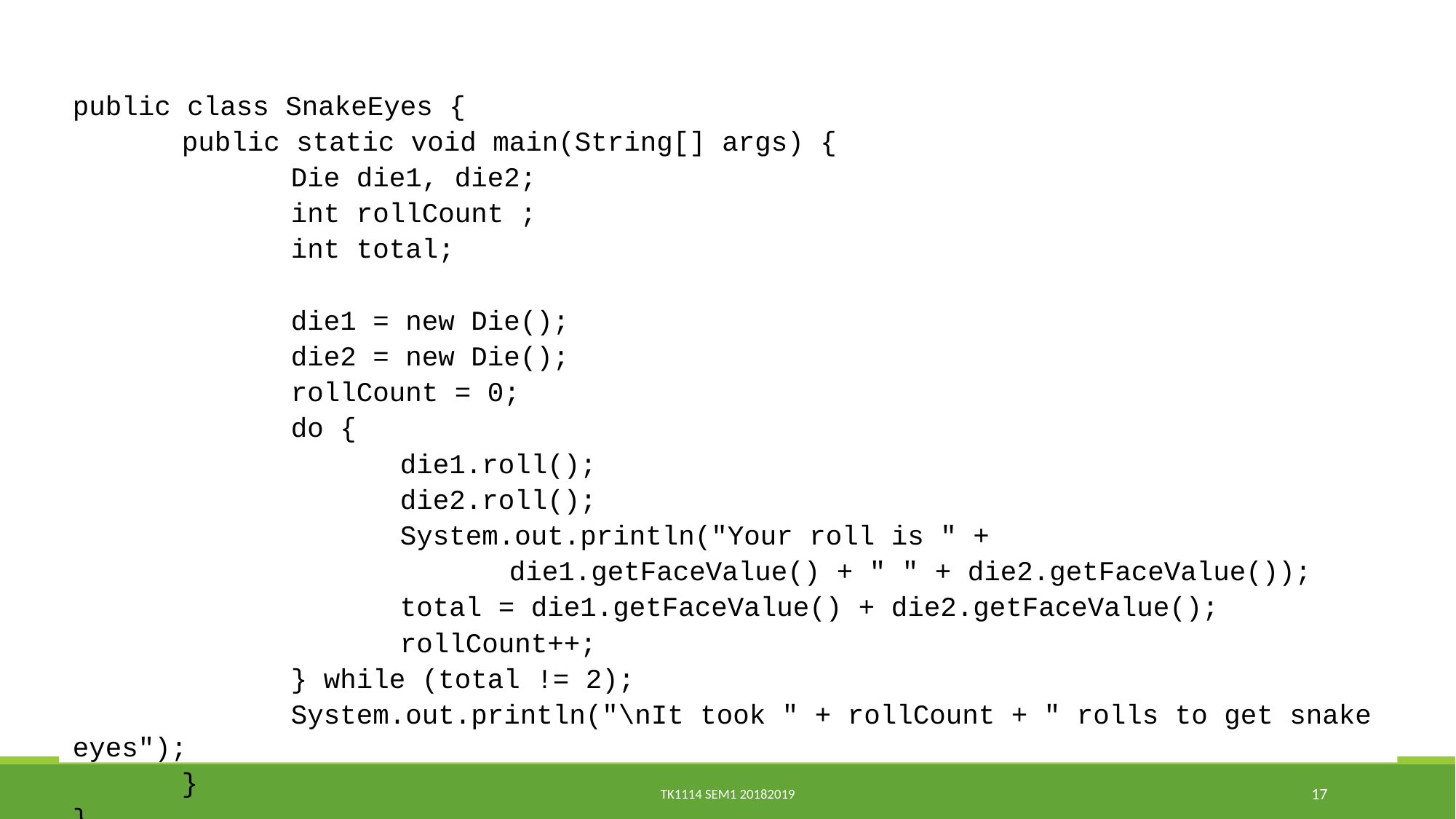

public class SnakeEyes {
	public static void main(String[] args) {
		Die die1, die2;
		int rollCount ;
		int total;

		die1 = new Die();
		die2 = new Die();
		rollCount = 0;
		do {
			die1.roll();
			die2.roll();
			System.out.println("Your roll is " +
				die1.getFaceValue() + " " + die2.getFaceValue());
			total = die1.getFaceValue() + die2.getFaceValue();
			rollCount++;
		} while (total != 2);
		System.out.println("\nIt took " + rollCount + " rolls to get snake eyes");
	}
}
TK1114 sem1 20182019
17